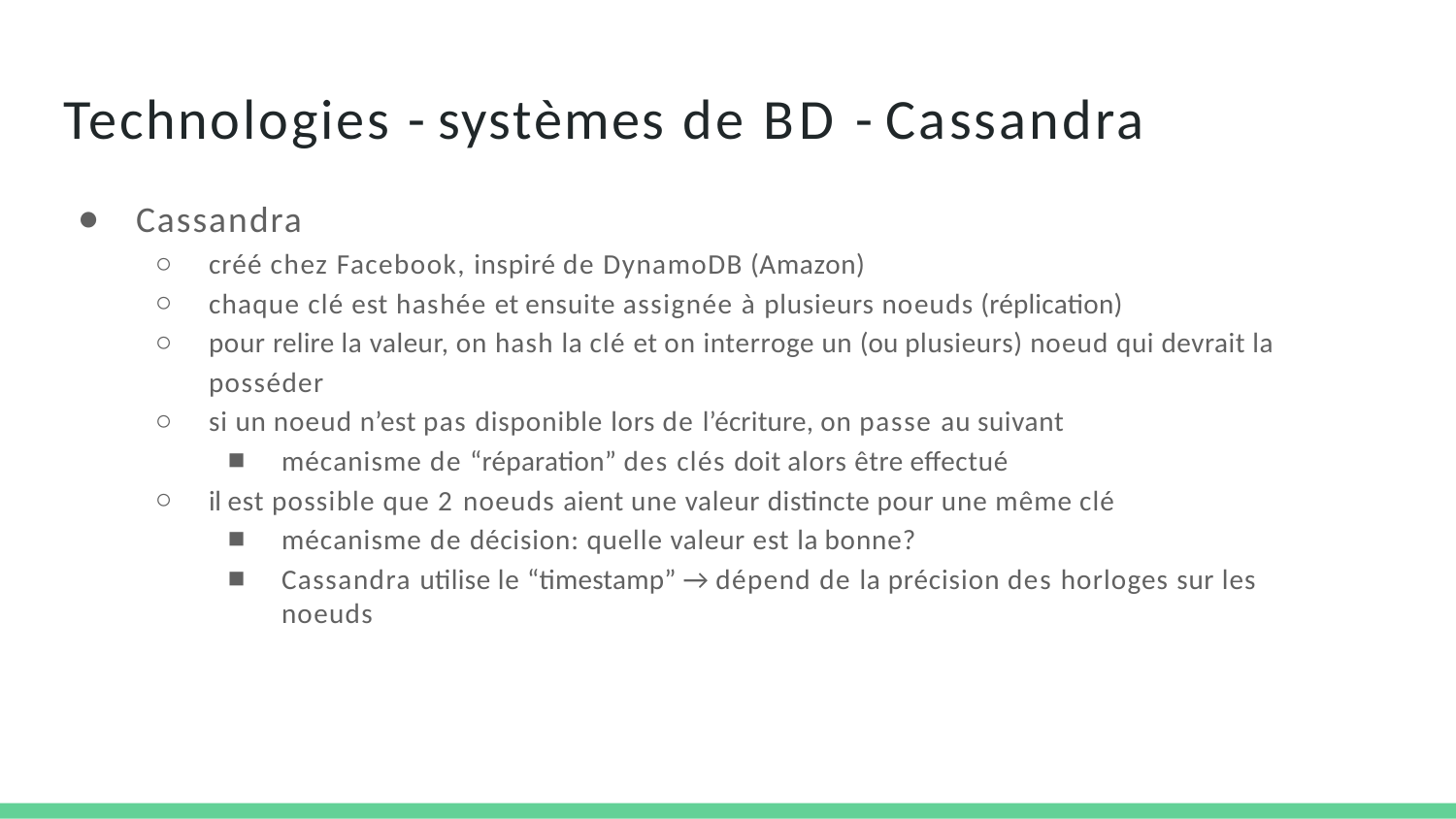

# Technologies - systèmes de BD - Cassandra
Cassandra
créé chez Facebook, inspiré de DynamoDB (Amazon)
chaque clé est hashée et ensuite assignée à plusieurs noeuds (réplication)
pour relire la valeur, on hash la clé et on interroge un (ou plusieurs) noeud qui devrait la  posséder
si un noeud n’est pas disponible lors de l’écriture, on passe au suivant
mécanisme de “réparation” des clés doit alors être effectué
il est possible que 2 noeuds aient une valeur distincte pour une même clé
mécanisme de décision: quelle valeur est la bonne?
Cassandra utilise le “timestamp” → dépend de la précision des horloges sur les noeuds